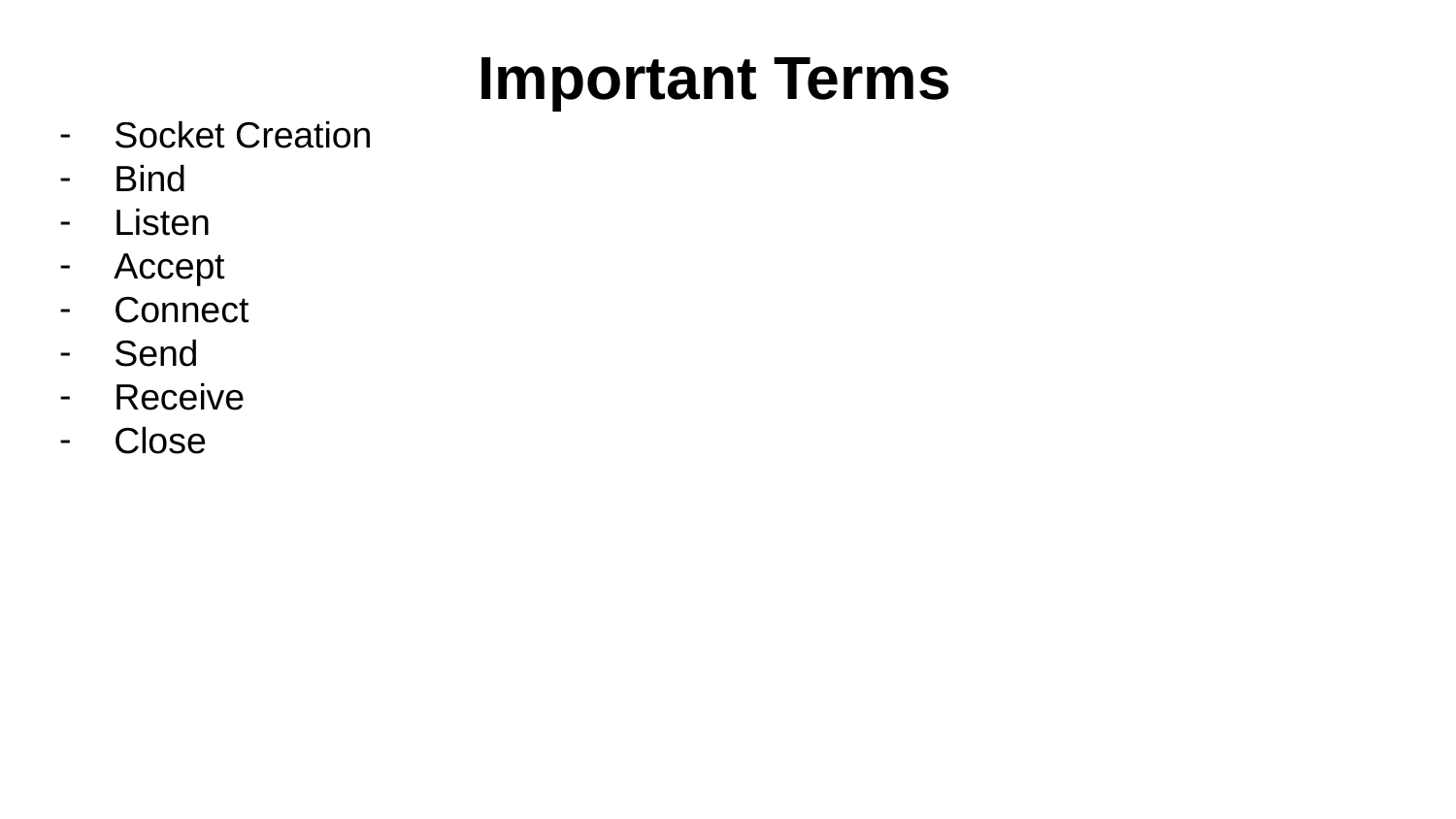

Important Terms
Socket Creation
Bind
Listen
Accept
Connect
Send
Receive
Close